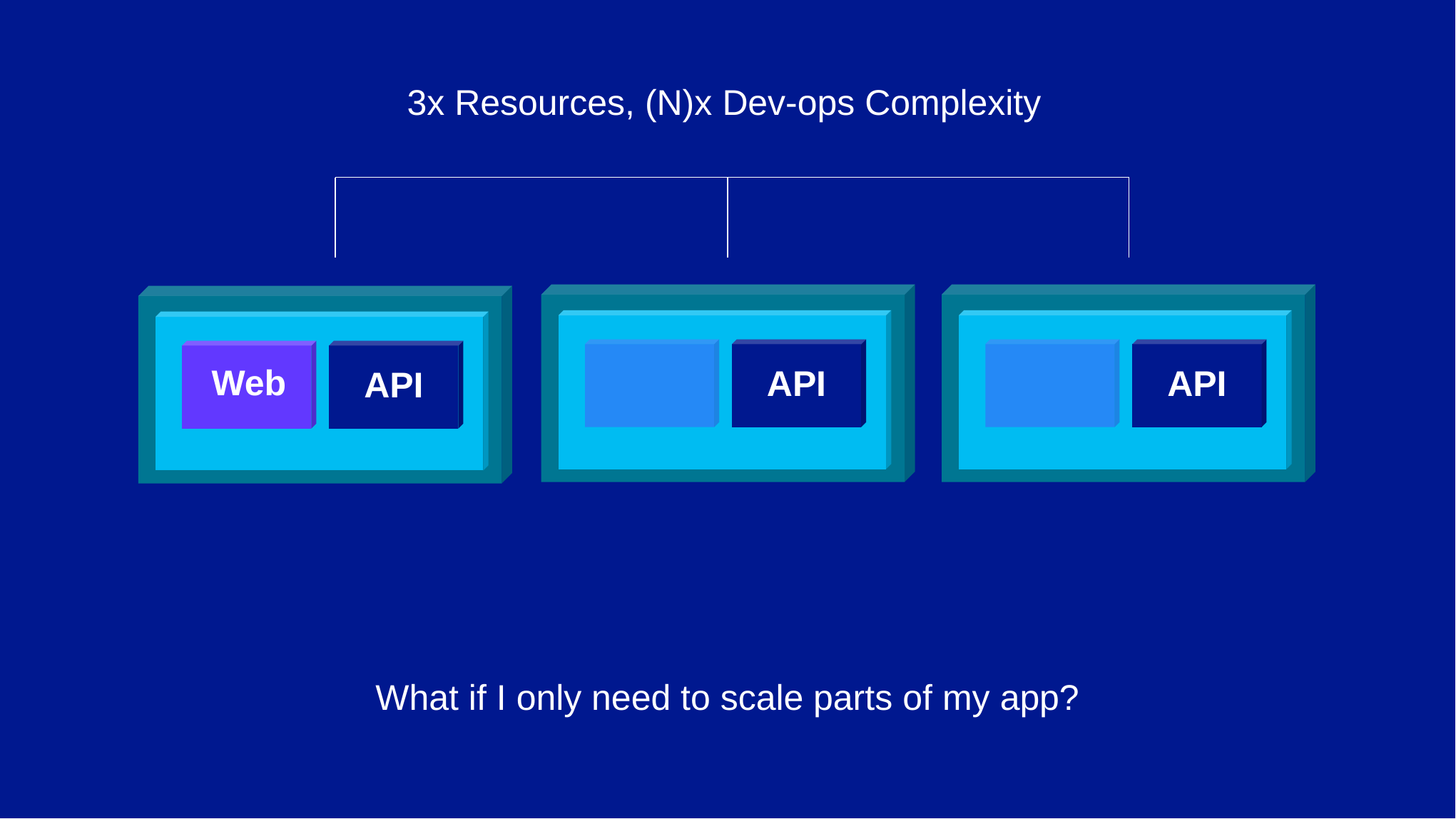

3x Resources, (N)x Dev-ops Complexity

API

API

Web
API

What if I only need to scale parts of my app?